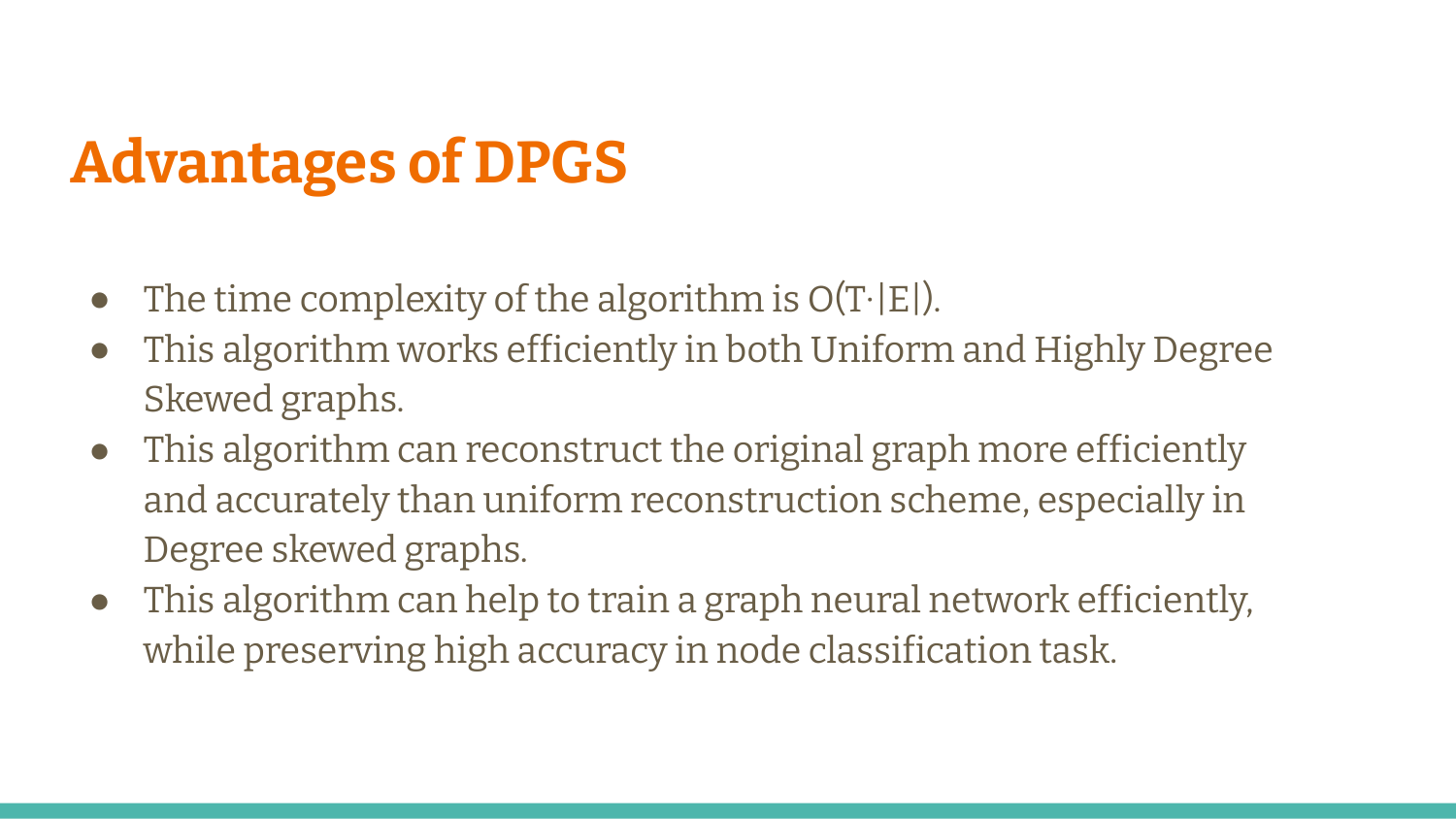

# Advantages of DPGS
The time complexity of the algorithm is O(T∙|E|).
This algorithm works efficiently in both Uniform and Highly Degree Skewed graphs.
This algorithm can reconstruct the original graph more efficiently and accurately than uniform reconstruction scheme, especially in Degree skewed graphs.
This algorithm can help to train a graph neural network efficiently, while preserving high accuracy in node classification task.